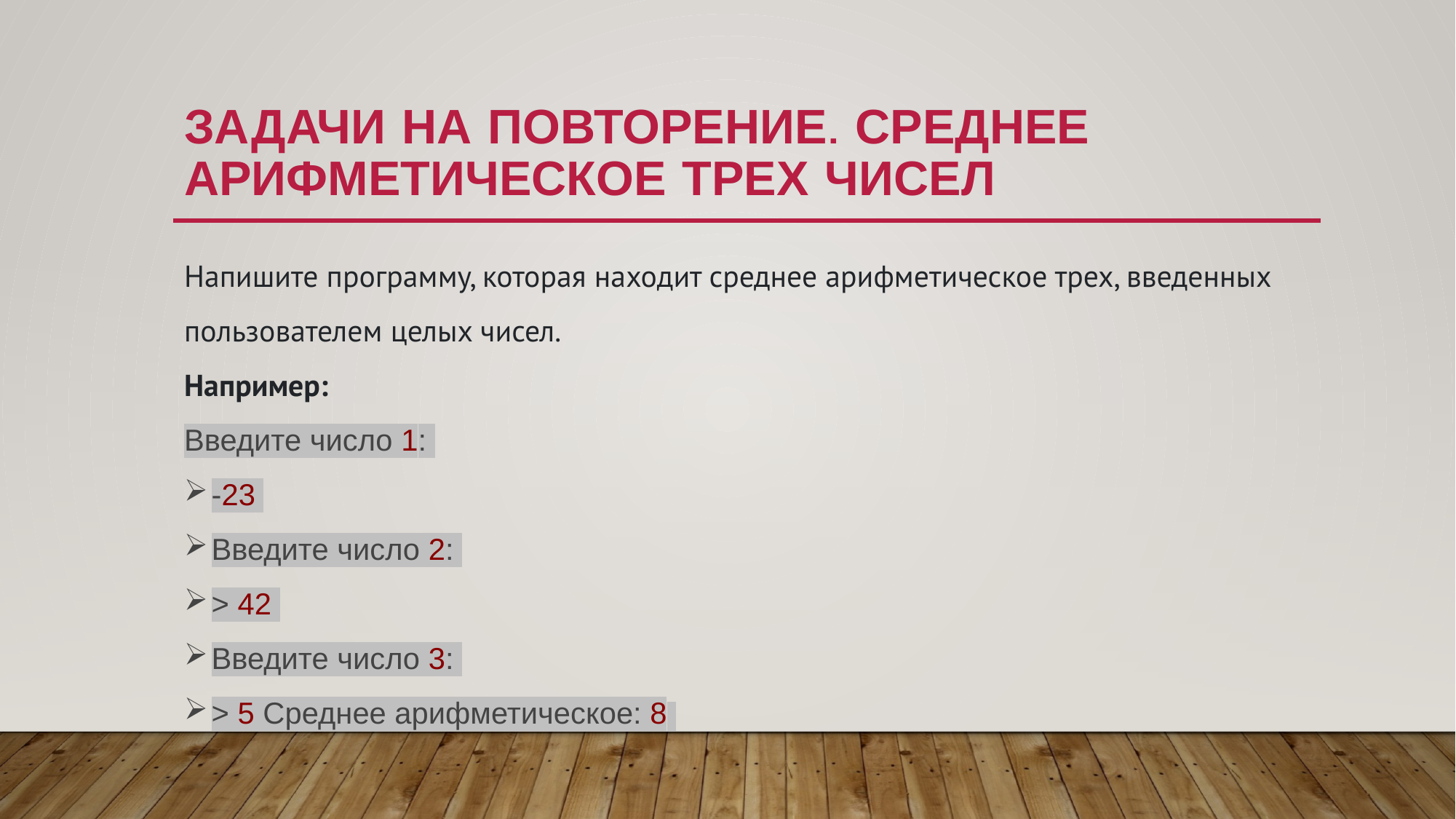

# Задачи на повторение. Среднее арифметическое трех чисел
Напишите программу, которая находит среднее арифметическое трех, введенных пользователем целых чисел.
Например:
Введите число 1:
-23
Введите число 2:
> 42
Введите число 3:
> 5 Среднее арифметическое: 8